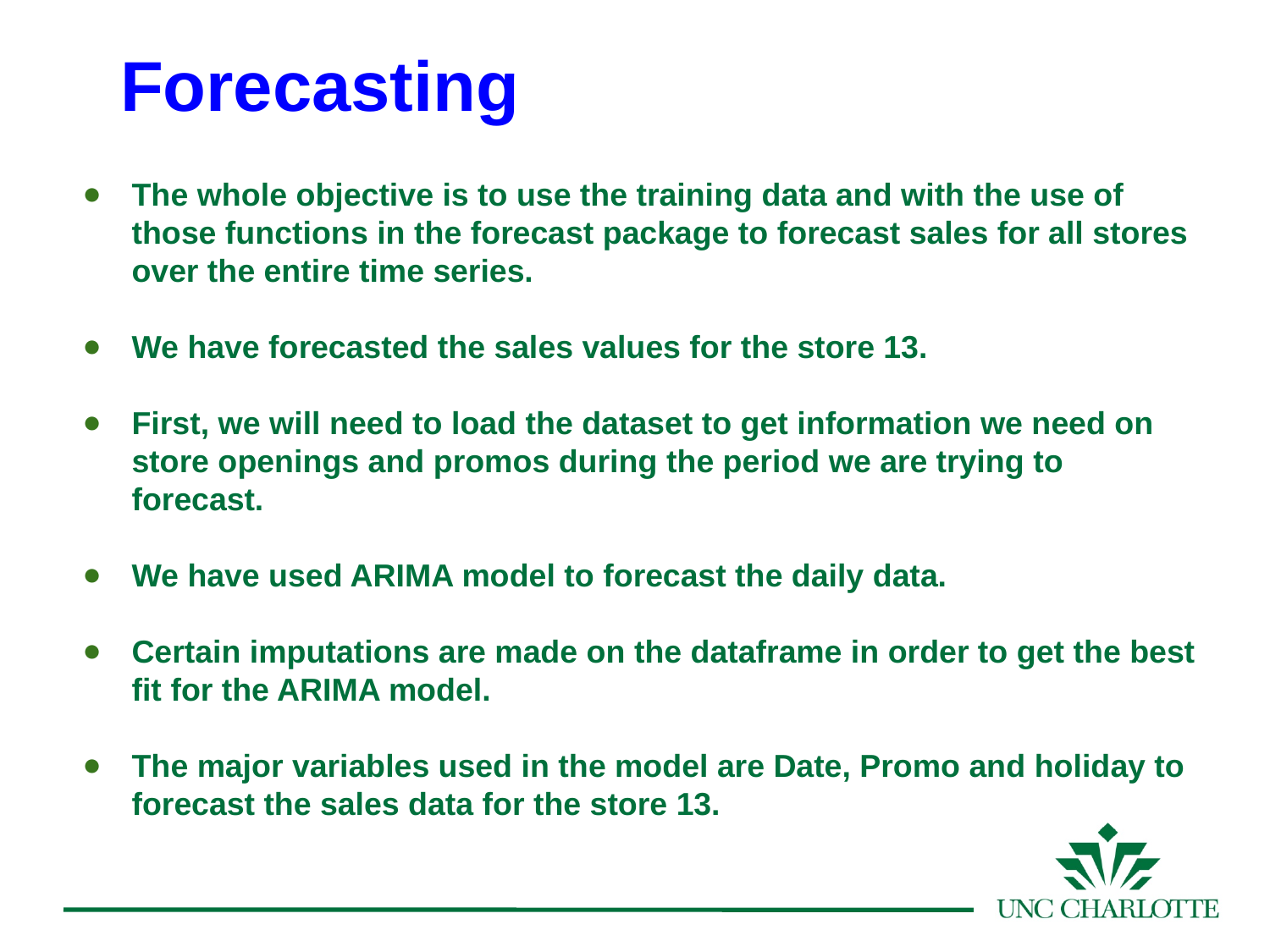

# Forecasting
The whole objective is to use the training data and with the use of those functions in the forecast package to forecast sales for all stores over the entire time series.

We have forecasted the sales values for the store 13.

First, we will need to load the dataset to get information we need on store openings and promos during the period we are trying to forecast.

We have used ARIMA model to forecast the daily data.

Certain imputations are made on the dataframe in order to get the best fit for the ARIMA model.

The major variables used in the model are Date, Promo and holiday to forecast the sales data for the store 13.